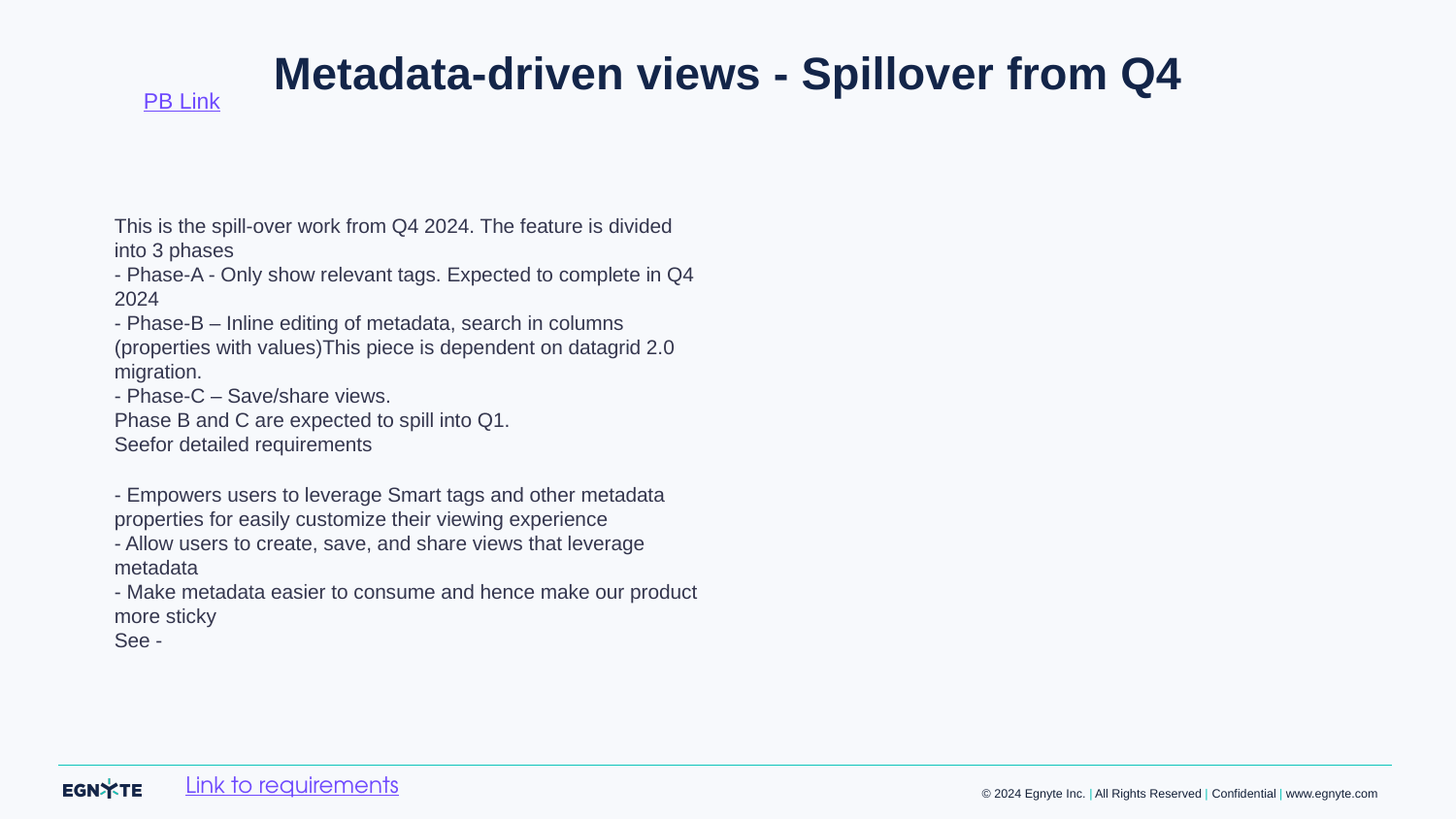

PB Link
# Metadata-driven views - Spillover from Q4

This is the spill-over work from Q4 2024. The feature is divided into 3 phases
- Phase-A - Only show relevant tags. Expected to complete in Q4 2024
- Phase-B – Inline editing of metadata, search in columns (properties with values)This piece is dependent on datagrid 2.0 migration.
- Phase-C – Save/share views.
Phase B and C are expected to spill into Q1.
Seefor detailed requirements

- Empowers users to leverage Smart tags and other metadata properties for easily customize their viewing experience
- Allow users to create, save, and share views that leverage metadata
- Make metadata easier to consume and hence make our product more sticky
See -

Link to requirements